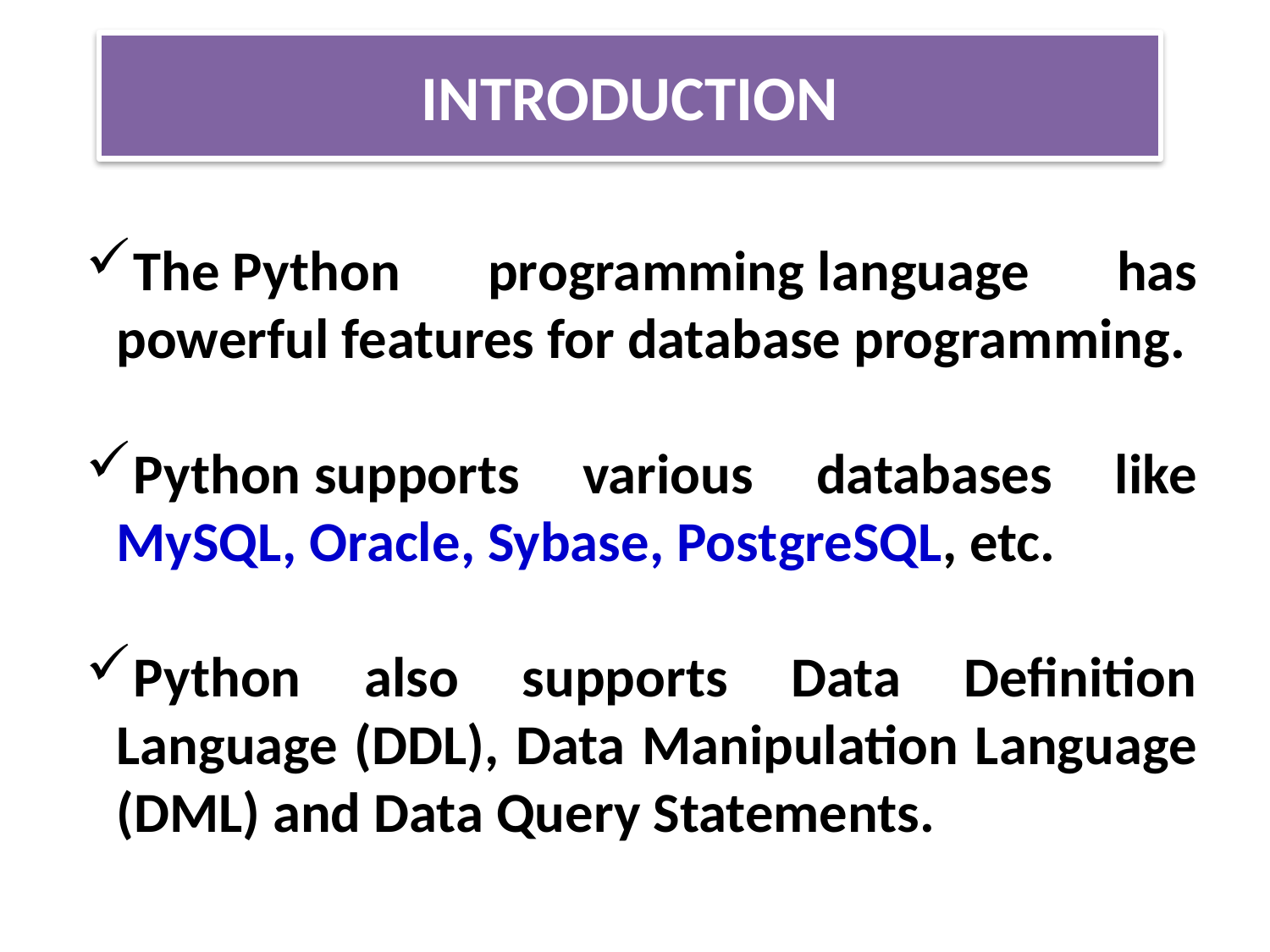

# INTRODUCTION
The Python programming language has powerful features for database programming.

Python supports various databases like MySQL, Oracle, Sybase, PostgreSQL, etc.

Python also supports Data Definition Language (DDL), Data Manipulation Language (DML) and Data Query Statements.